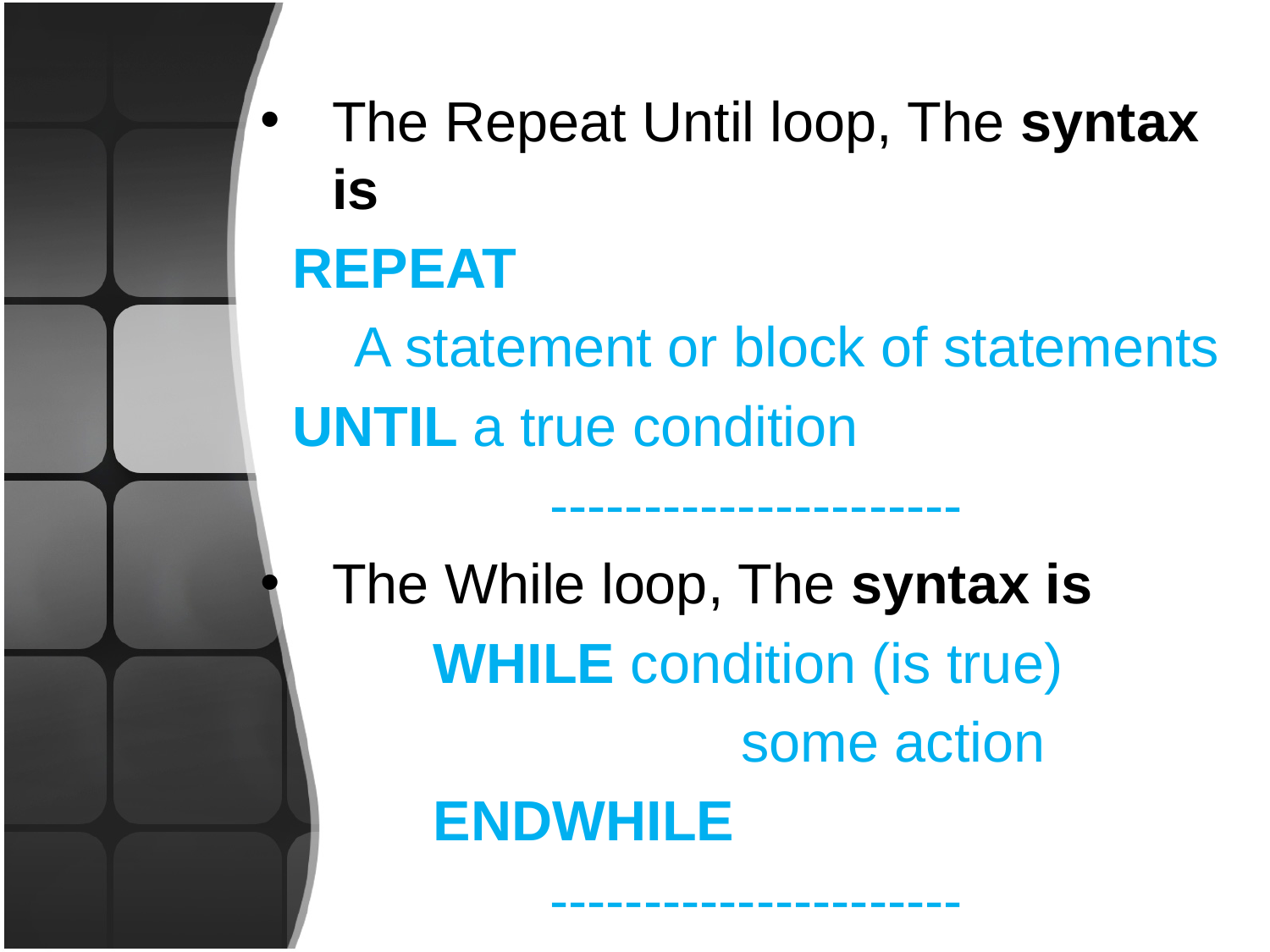

The Repeat Until loop, The syntax is
  REPEAT
      A statement or block of statements
  UNTIL a true condition
 ----------------------
The While loop, The syntax is
           WHILE condition (is true)
		                  some action
           ENDWHILE
 ----------------------